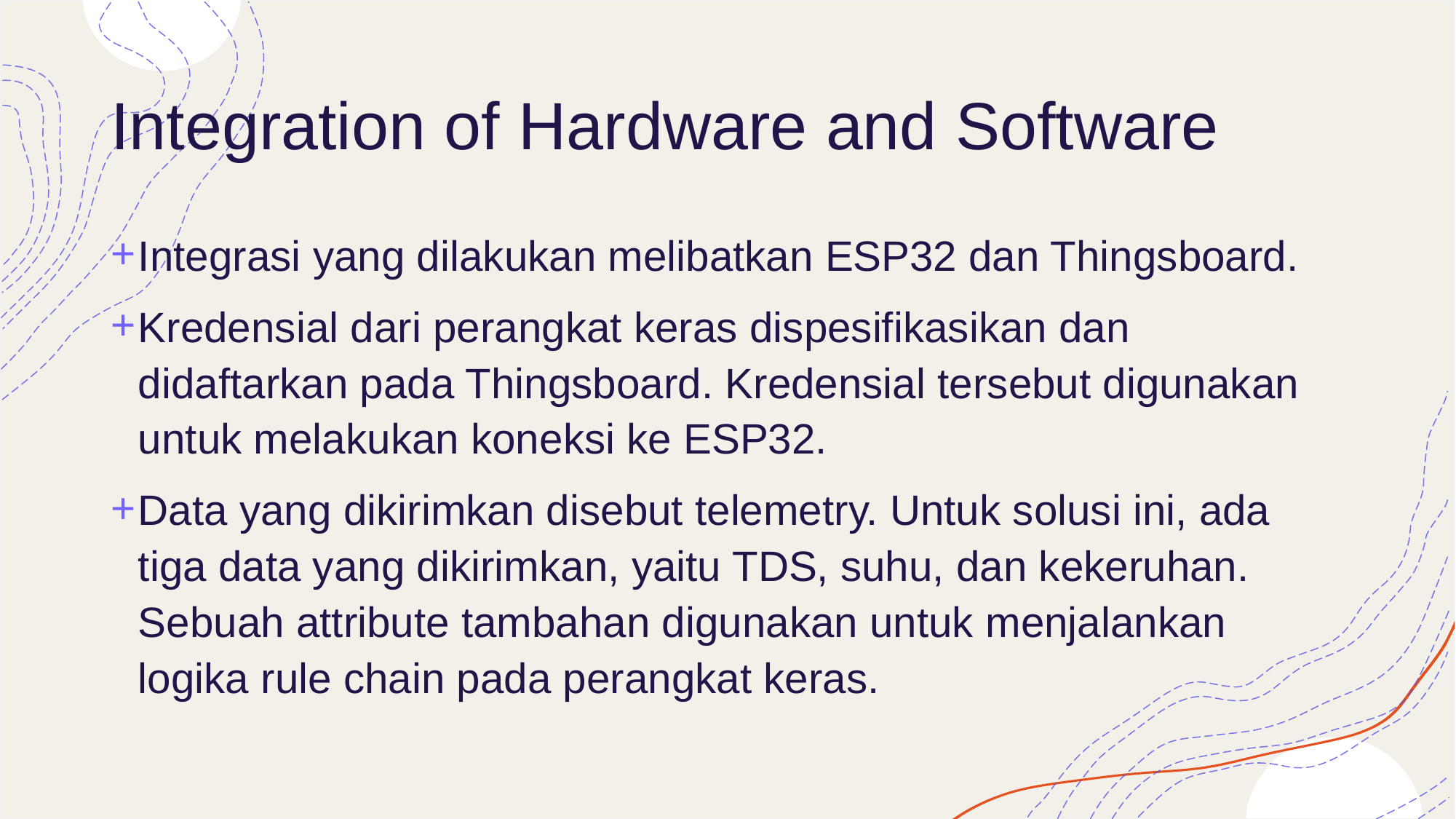

# Integration of Hardware and Software
Integrasi yang dilakukan melibatkan ESP32 dan Thingsboard.
Kredensial dari perangkat keras dispesifikasikan dan didaftarkan pada Thingsboard. Kredensial tersebut digunakan untuk melakukan koneksi ke ESP32.
Data yang dikirimkan disebut telemetry. Untuk solusi ini, ada tiga data yang dikirimkan, yaitu TDS, suhu, dan kekeruhan. Sebuah attribute tambahan digunakan untuk menjalankan logika rule chain pada perangkat keras.